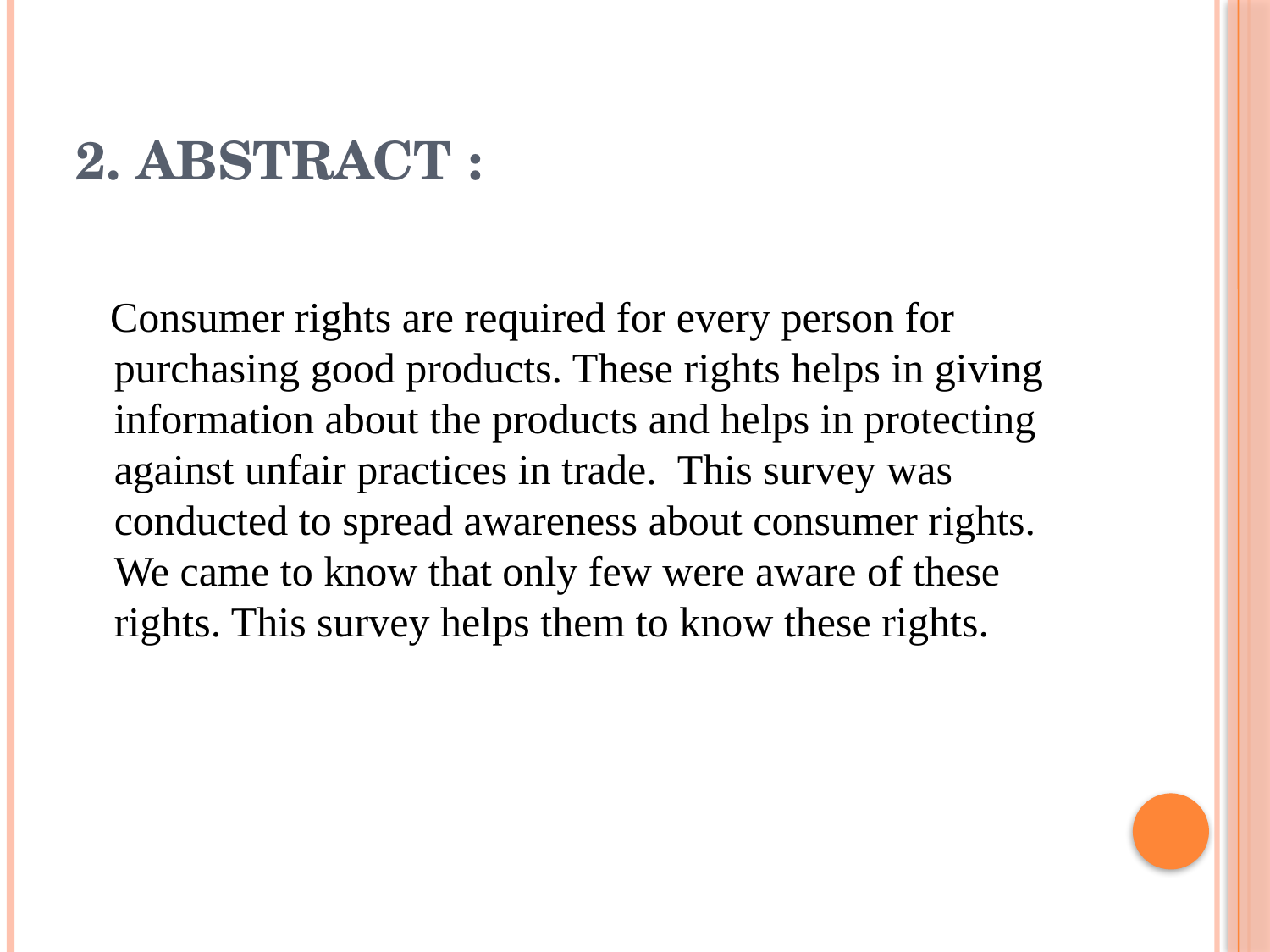

# 2. ABSTRACT :

   Consumer rights are required for every person for purchasing good products. These rights helps in giving information about the products and helps in protecting against unfair practices in trade.  This survey was conducted to spread awareness about consumer rights. We came to know that only few were aware of these rights. This survey helps them to know these rights.